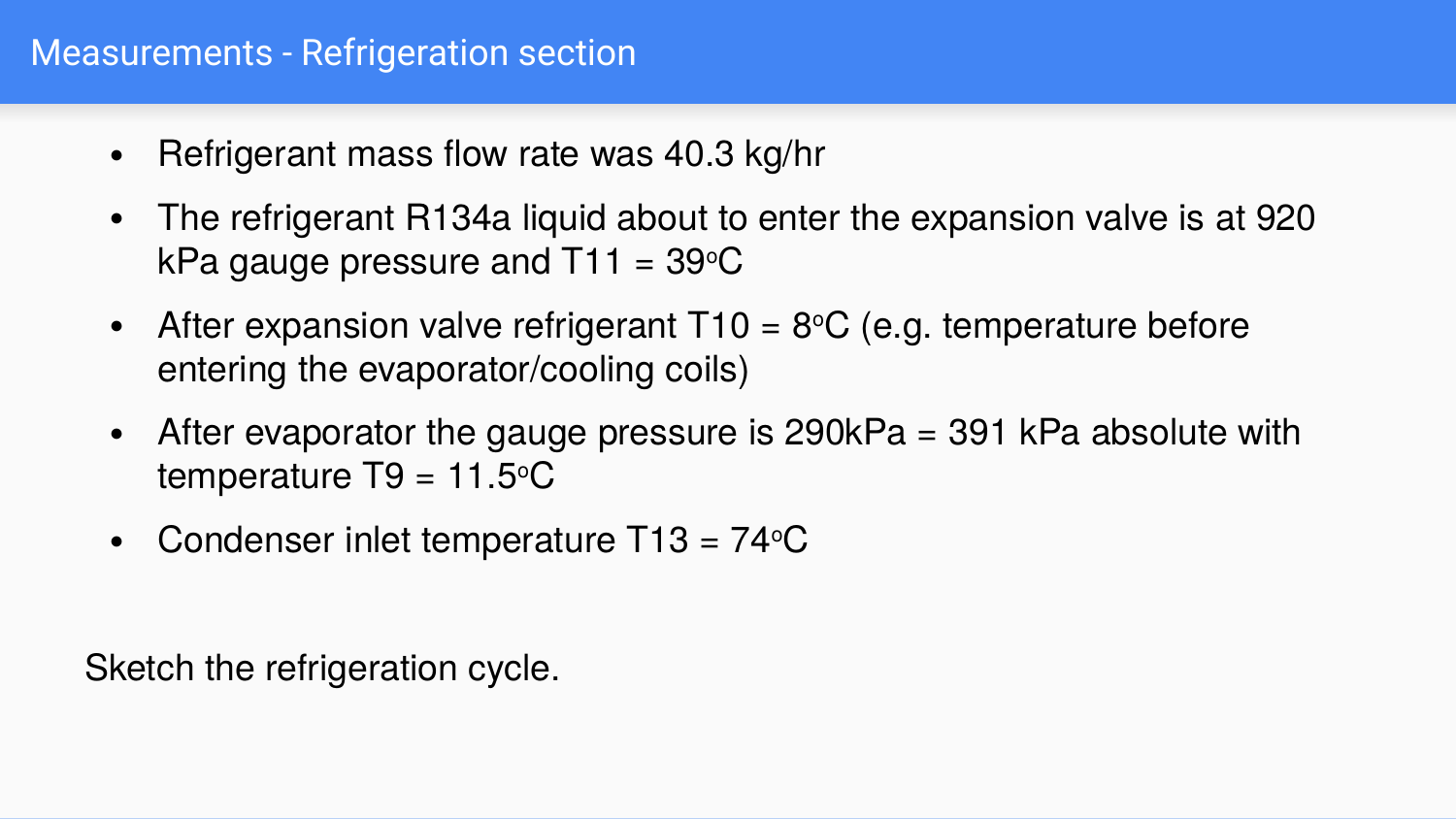

# Measurements - Refrigeration section
Refrigerant mass flow rate was 40.3 kg/hr
The refrigerant R134a liquid about to enter the expansion valve is at 920 kPa gauge pressure and T11 = 39oC
After expansion valve refrigerant T10 = 8oC (e.g. temperature before entering the evaporator/cooling coils)
After evaporator the gauge pressure is 290kPa = 391 kPa absolute with temperature T9 = 11.5oC
Condenser inlet temperature T13 = 74oC

Sketch the refrigeration cycle.